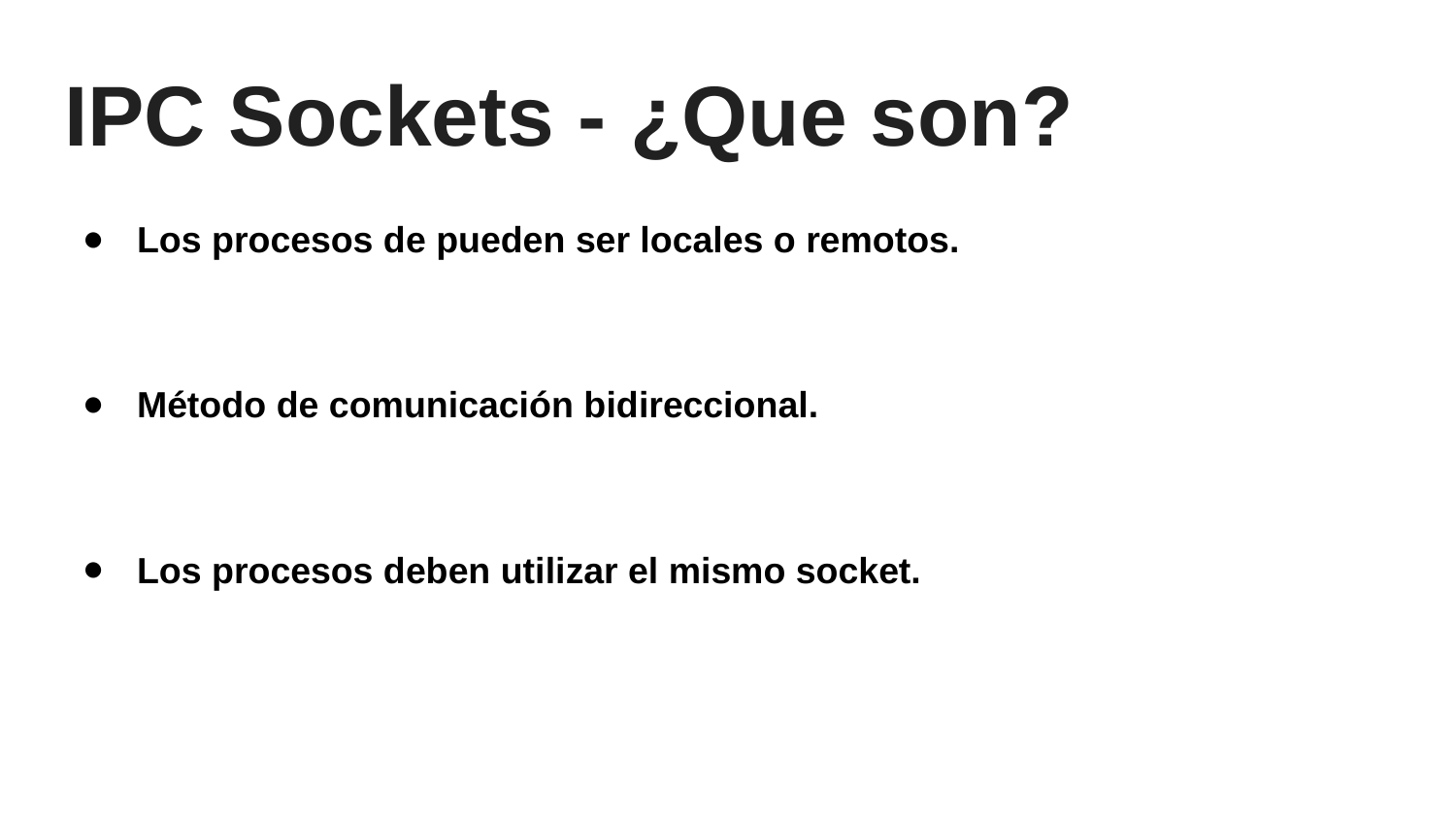

# IPC Sockets - ¿Que son?
Los procesos de pueden ser locales o remotos.

Método de comunicación bidireccional.

Los procesos deben utilizar el mismo socket.